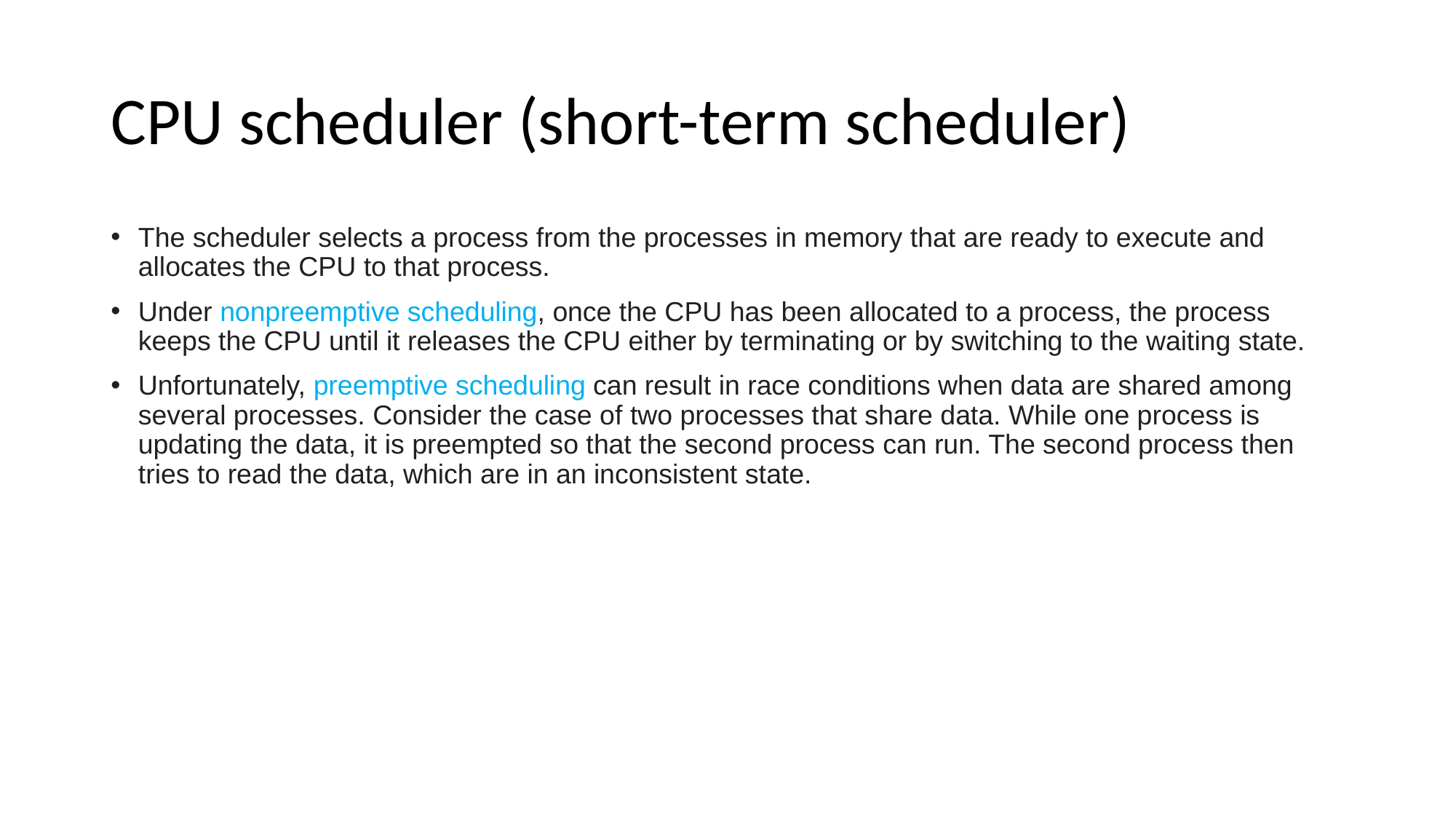

# CPU scheduler (short-term scheduler)
The scheduler selects a process from the processes in memory that are ready to execute and allocates the CPU to that process.
Under nonpreemptive scheduling, once the CPU has been allocated to a process, the process keeps the CPU until it releases the CPU either by terminating or by switching to the waiting state.
Unfortunately, preemptive scheduling can result in race conditions when data are shared among several processes. Consider the case of two processes that share data. While one process is updating the data, it is preempted so that the second process can run. The second process then tries to read the data, which are in an inconsistent state.